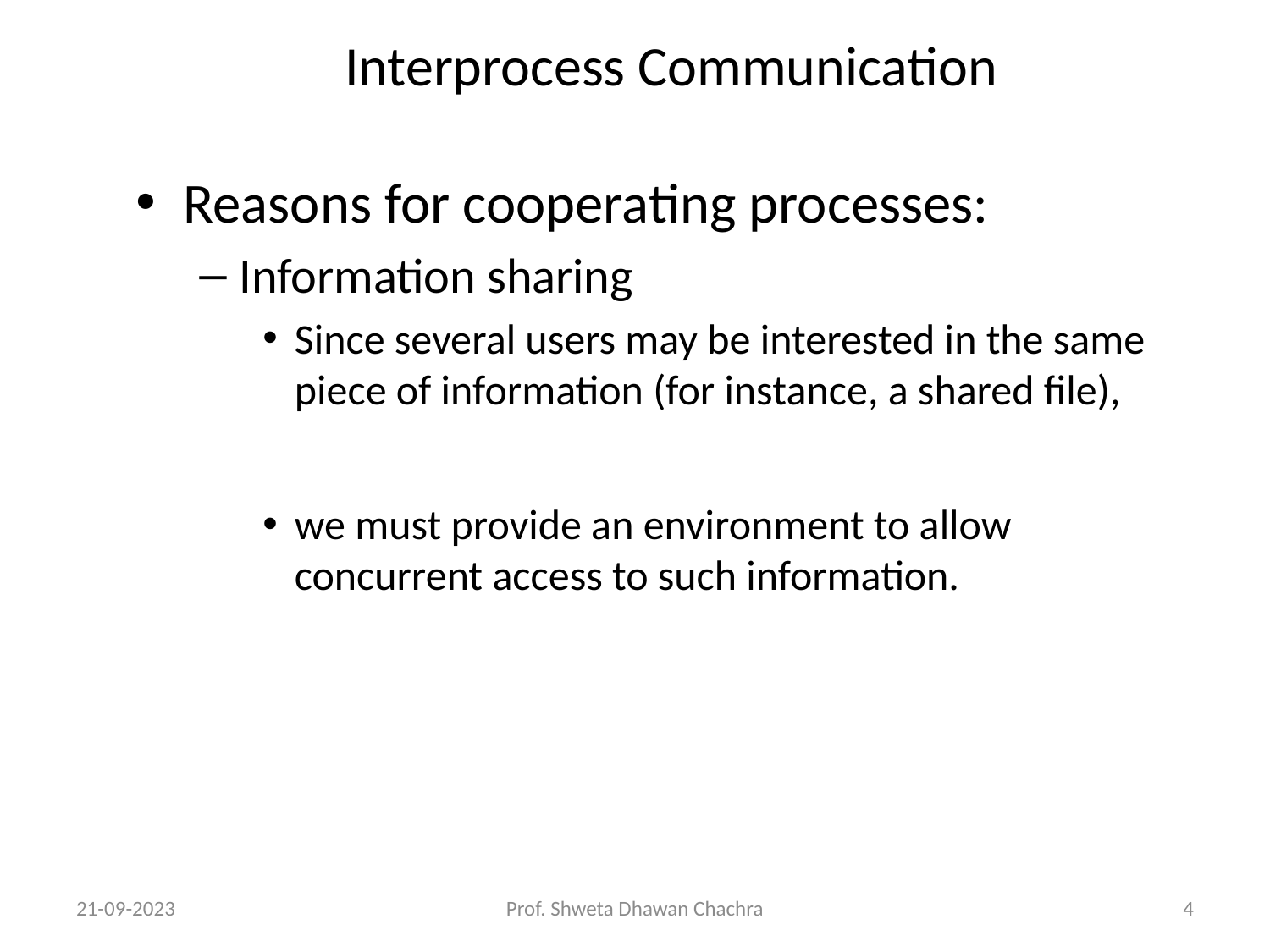

# Interprocess Communication
Reasons for cooperating processes:
Information sharing
Since several users may be interested in the same piece of information (for instance, a shared file),

we must provide an environment to allow concurrent access to such information.
21-09-2023
Prof. Shweta Dhawan Chachra
4